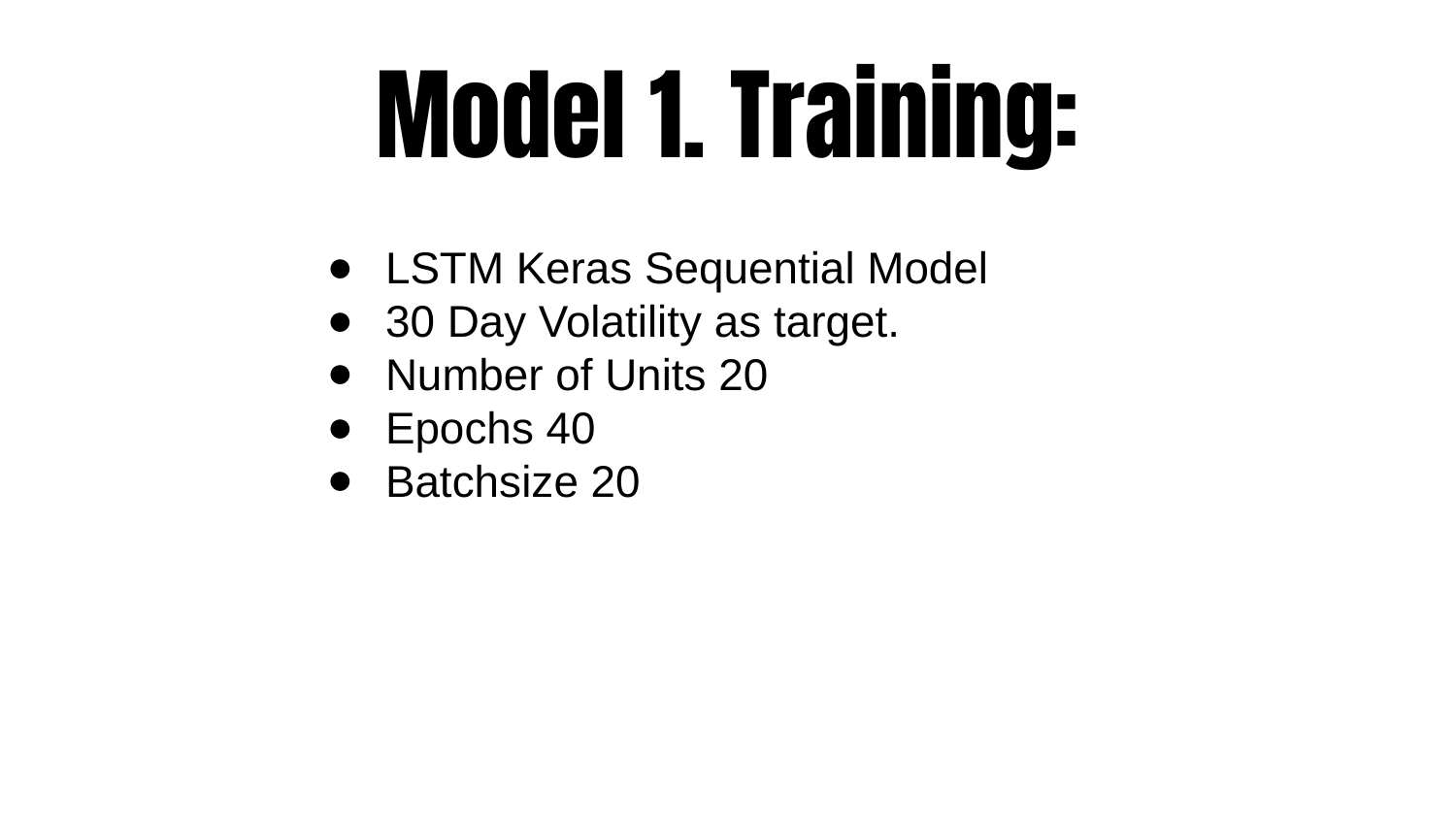

Model 1. Training:

LSTM Keras Sequential Model
30 Day Volatility as target.
Number of Units 20
Epochs 40
Batchsize 20